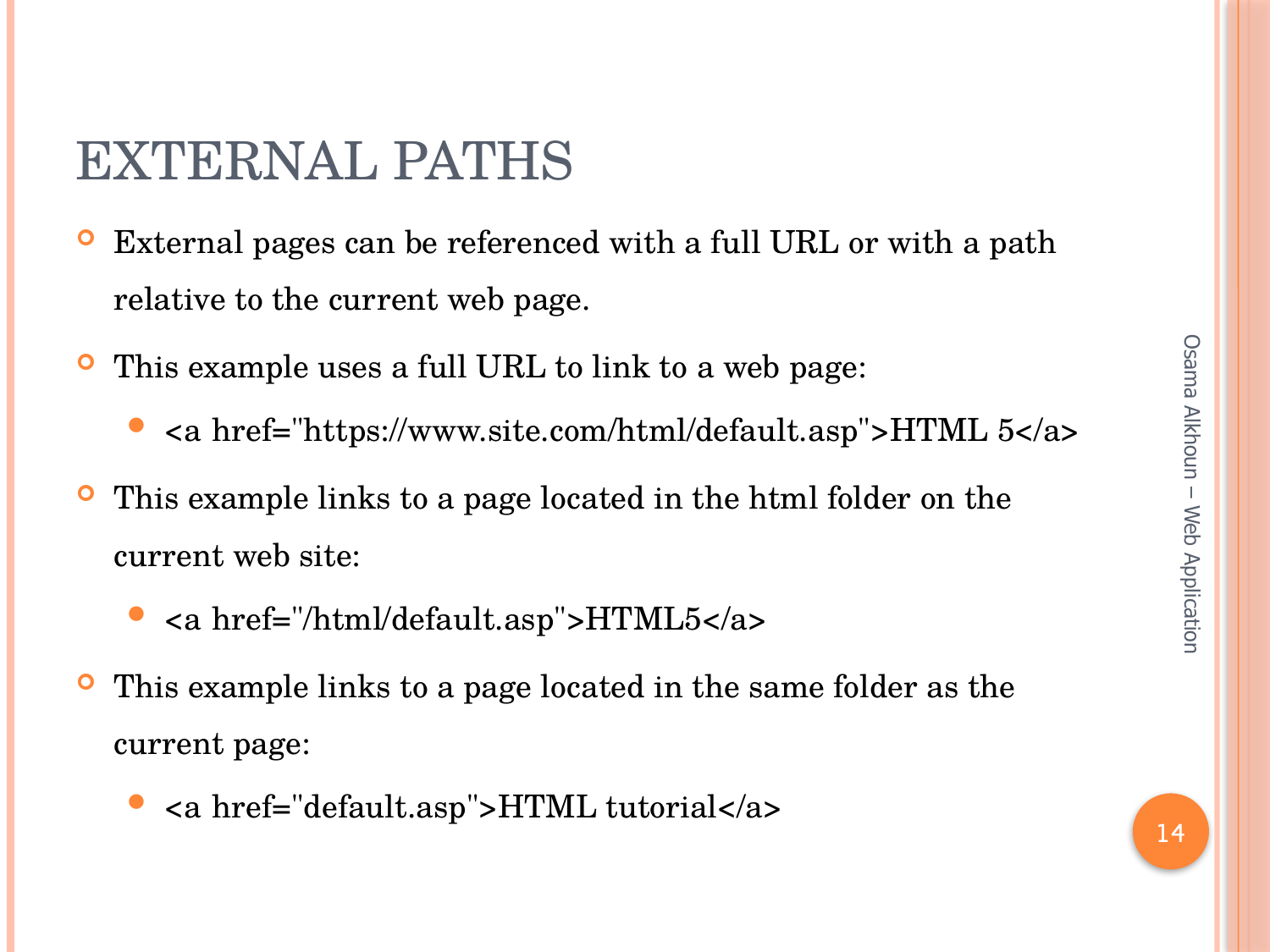

# External Paths
External pages can be referenced with a full URL or with a path relative to the current web page.
This example uses a full URL to link to a web page:
<a href="https://www.site.com/html/default.asp">HTML 5</a>
This example links to a page located in the html folder on the current web site:
<a href="/html/default.asp">HTML5</a>
This example links to a page located in the same folder as the current page:
<a href="default.asp">HTML tutorial</a>
Osama Alkhoun – Web Application
14